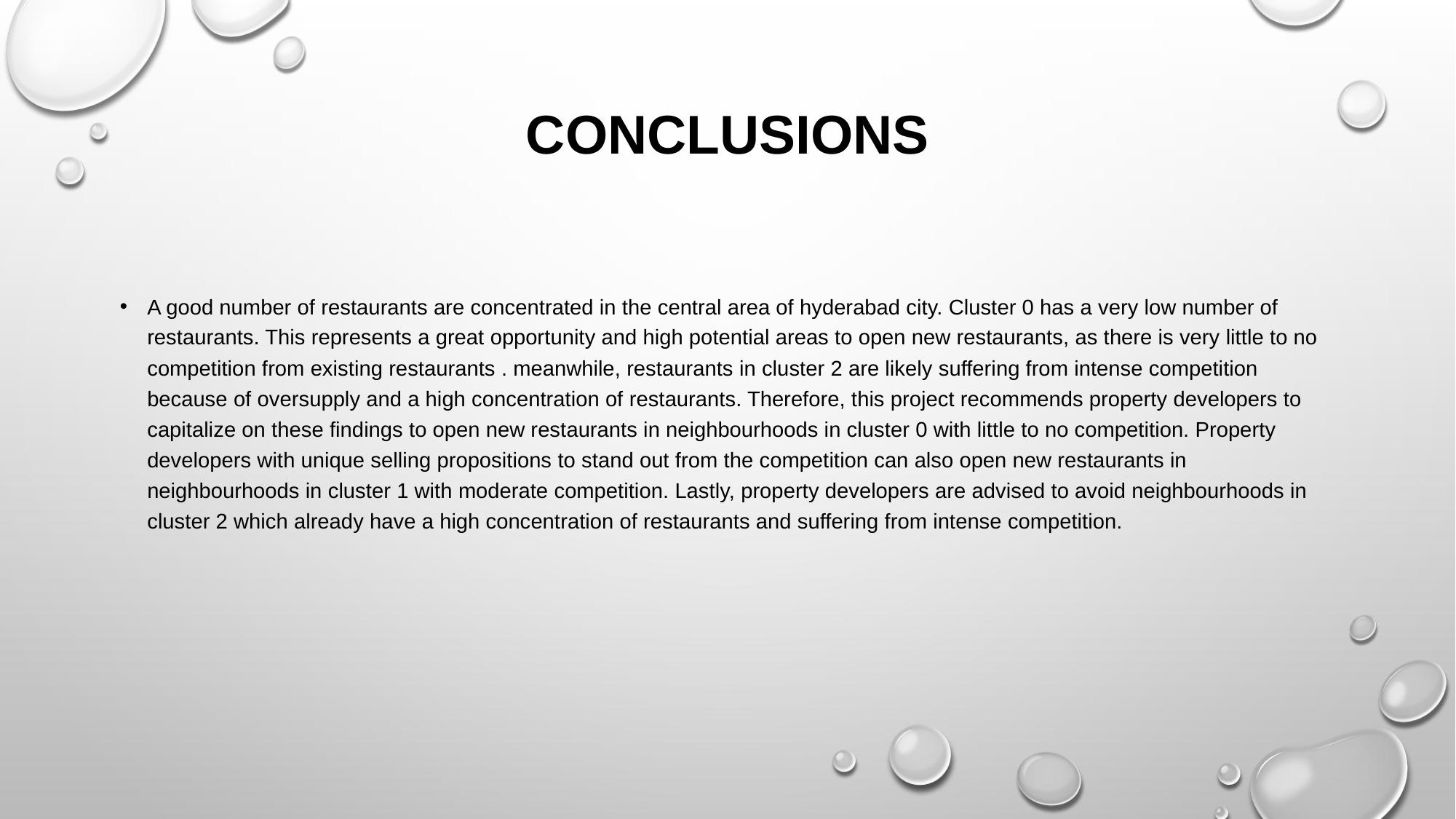

# Conclusions
A good number of restaurants are concentrated in the central area of hyderabad city. Cluster 0 has a very low number of restaurants. This represents a great opportunity and high potential areas to open new restaurants, as there is very little to no competition from existing restaurants . meanwhile, restaurants in cluster 2 are likely suffering from intense competition because of oversupply and a high concentration of restaurants. Therefore, this project recommends property developers to capitalize on these findings to open new restaurants in neighbourhoods in cluster 0 with little to no competition. Property developers with unique selling propositions to stand out from the competition can also open new restaurants in neighbourhoods in cluster 1 with moderate competition. Lastly, property developers are advised to avoid neighbourhoods in cluster 2 which already have a high concentration of restaurants and suffering from intense competition.